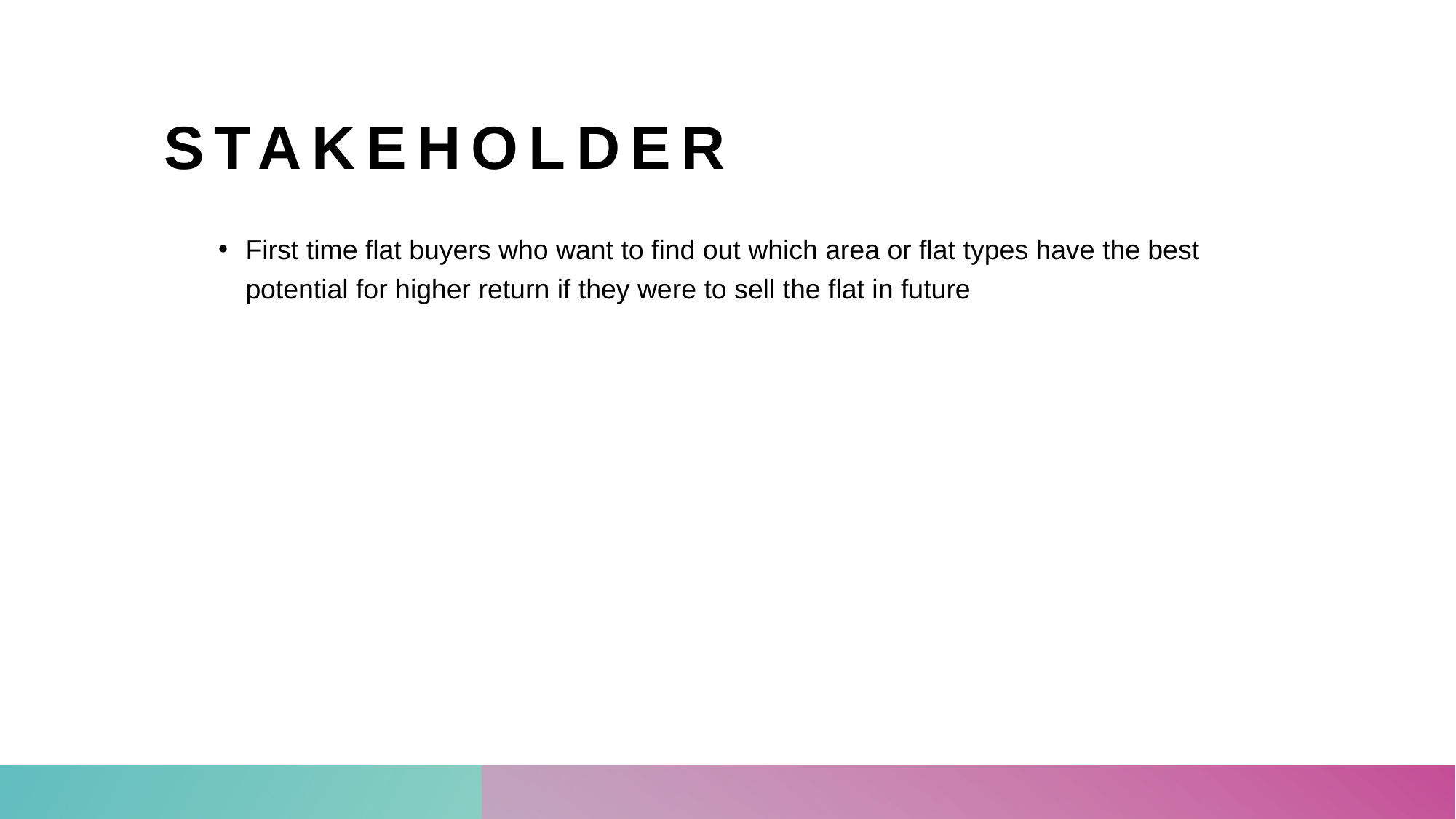

# Stakeholder
First time flat buyers who want to find out which area or flat types have the best potential for higher return if they were to sell the flat in future